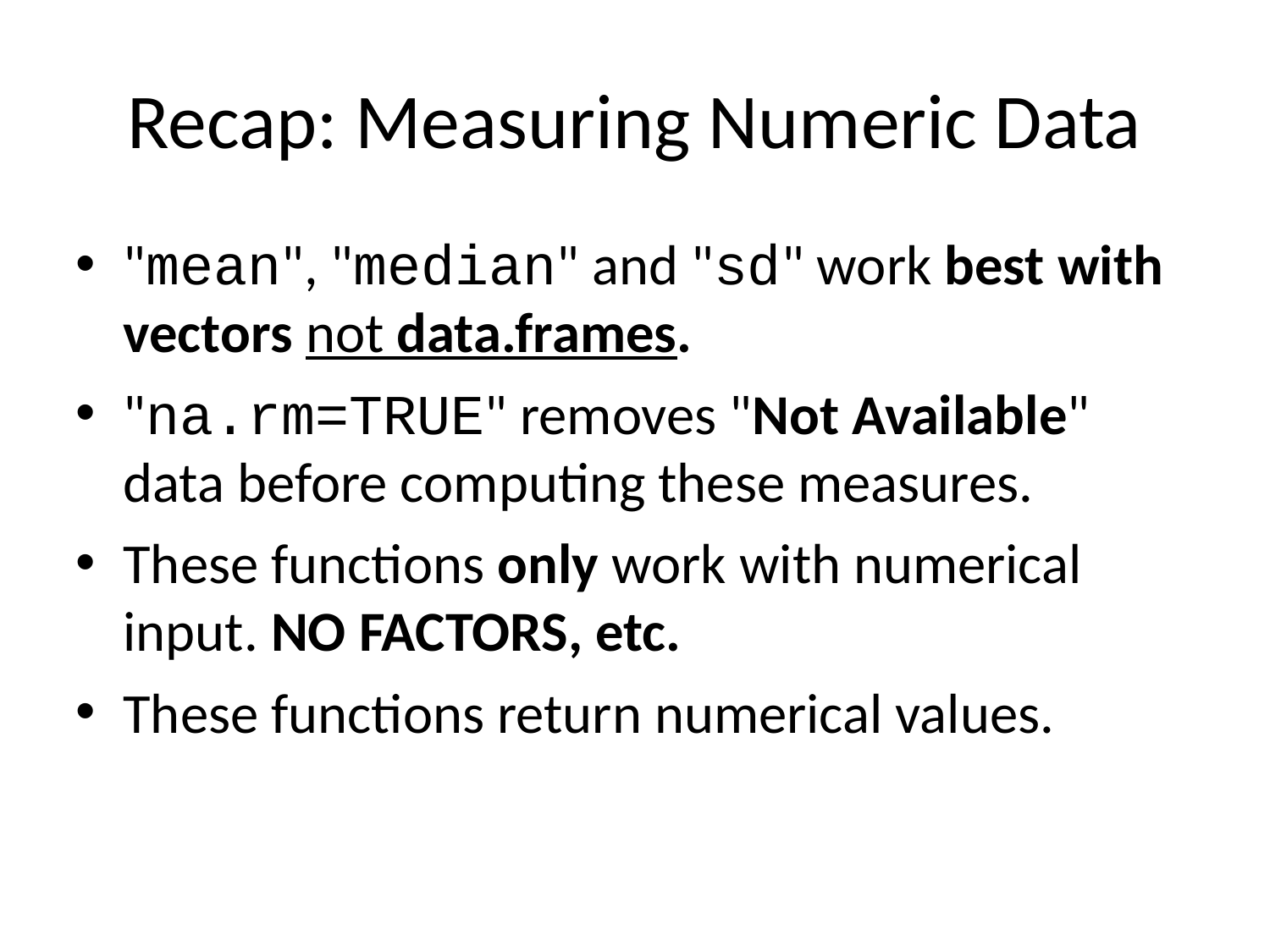

Recap: Measuring Numeric Data
"mean", "median" and "sd" work best with vectors not data.frames.
"na.rm=TRUE" removes "Not Available" data before computing these measures.
These functions only work with numerical input. NO FACTORS, etc.
These functions return numerical values.